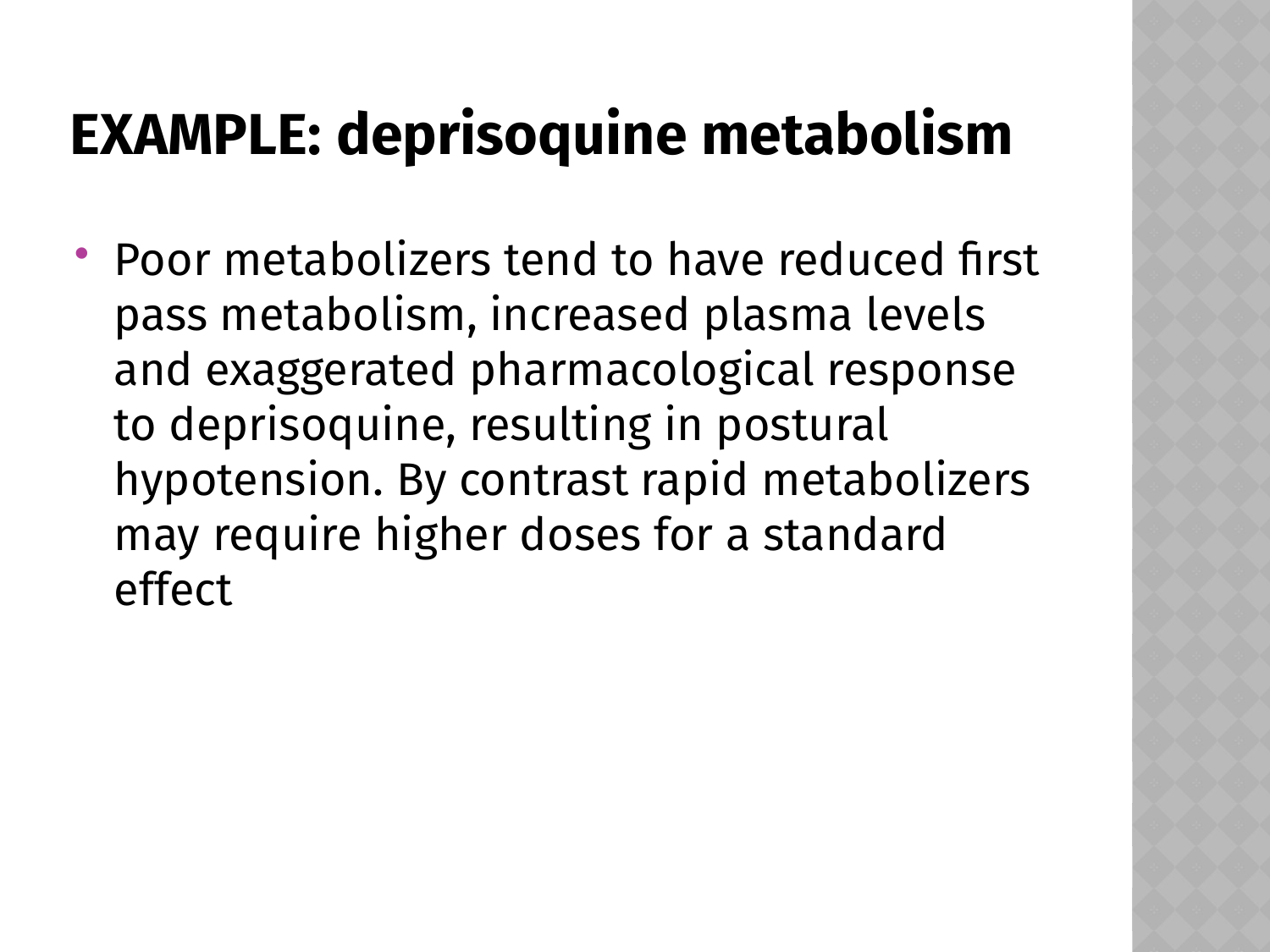

# Example: deprisoquine metabolism
Poor metabolizers tend to have reduced first pass metabolism, increased plasma levels and exaggerated pharmacological response to deprisoquine, resulting in postural hypotension. By contrast rapid metabolizers may require higher doses for a standard effect